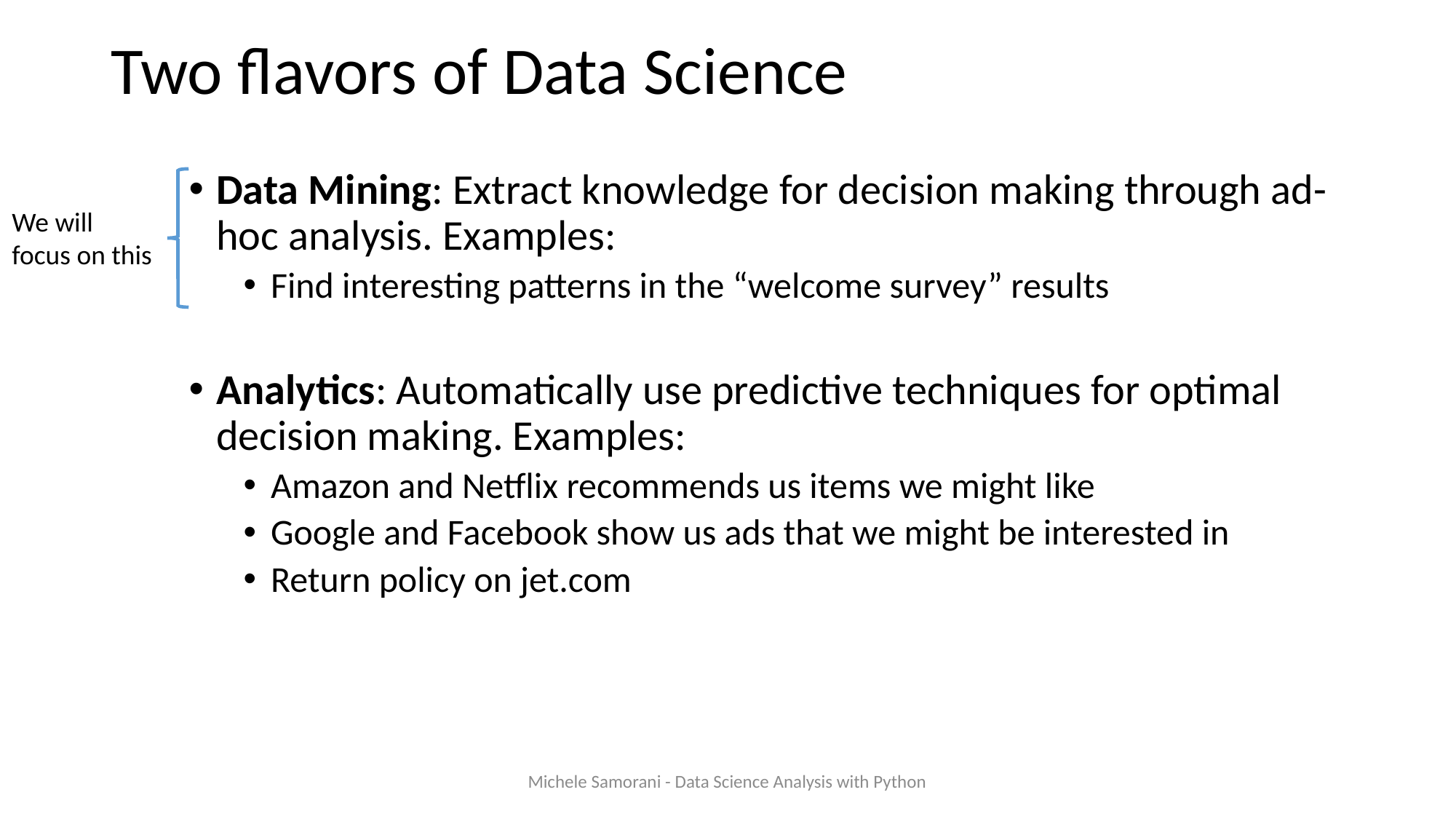

# Two flavors of Data Science
Data Mining: Extract knowledge for decision making through ad-hoc analysis. Examples:
Find interesting patterns in the “welcome survey” results

Analytics: Automatically use predictive techniques for optimal decision making. Examples:
Amazon and Netflix recommends us items we might like
Google and Facebook show us ads that we might be interested in
Return policy on jet.com

We will focus on this
Michele Samorani - Data Science Analysis with Python